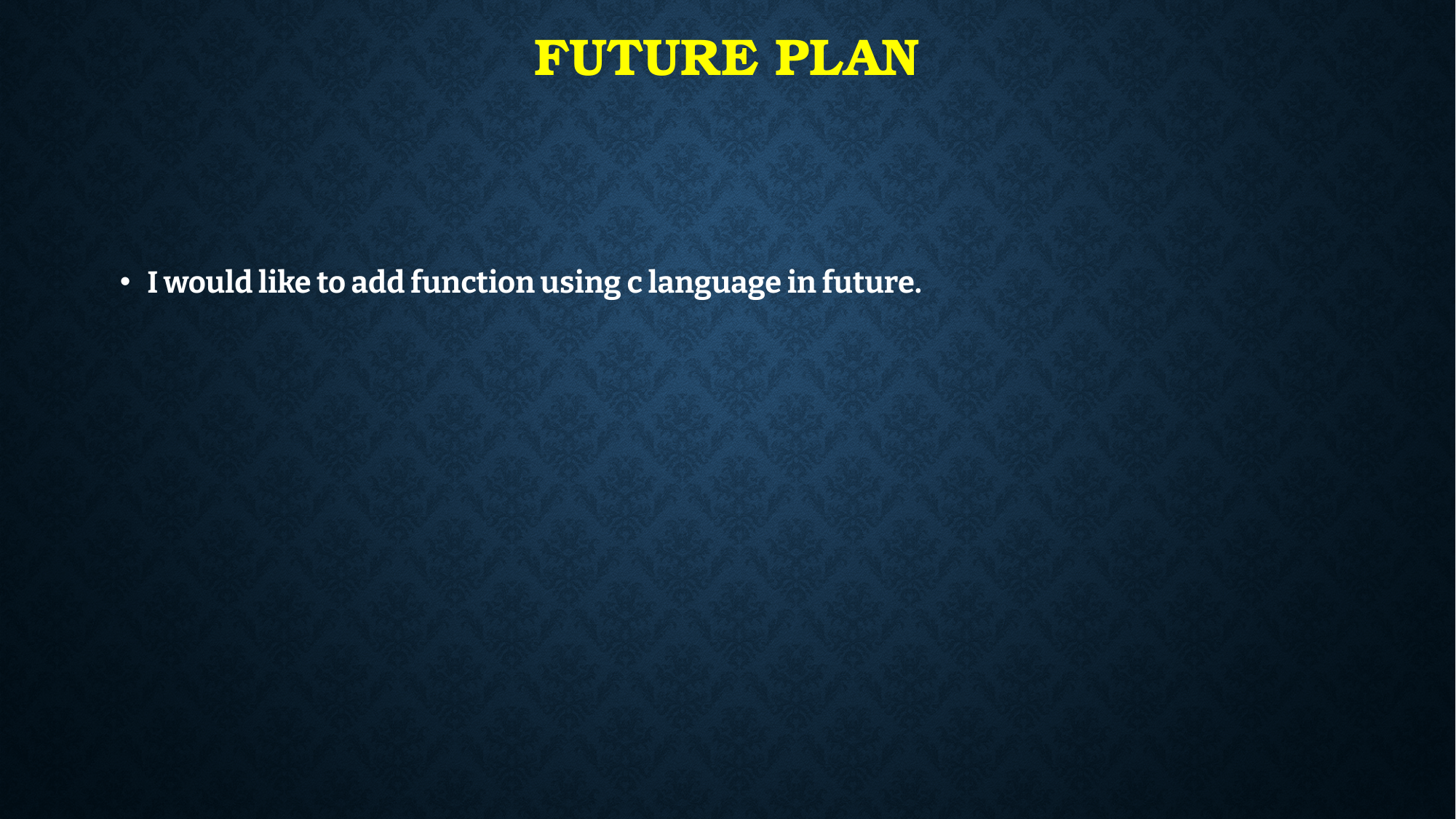

# Future Plan
I would like to add function using c language in future.